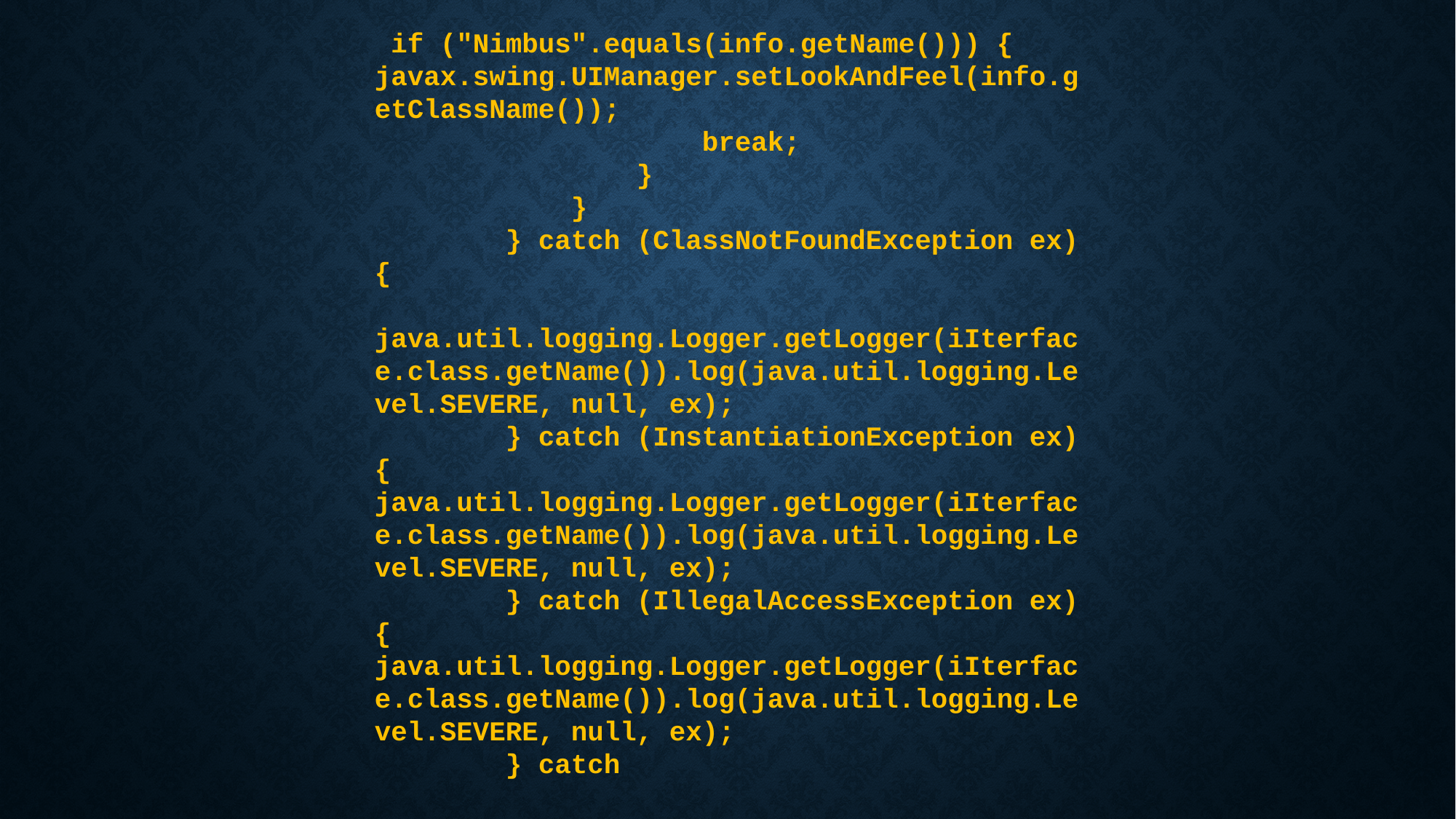

if ("Nimbus".equals(info.getName())) {
javax.swing.UIManager.setLookAndFeel(info.getClassName());
                    break;
                }
            }
        } catch (ClassNotFoundException ex) {
            java.util.logging.Logger.getLogger(iIterface.class.getName()).log(java.util.logging.Level.SEVERE, null, ex);
        } catch (InstantiationException ex) {
java.util.logging.Logger.getLogger(iIterface.class.getName()).log(java.util.logging.Level.SEVERE, null, ex);
        } catch (IllegalAccessException ex) {
java.util.logging.Logger.getLogger(iIterface.class.getName()).log(java.util.logging.Level.SEVERE, null, ex);
        } catch